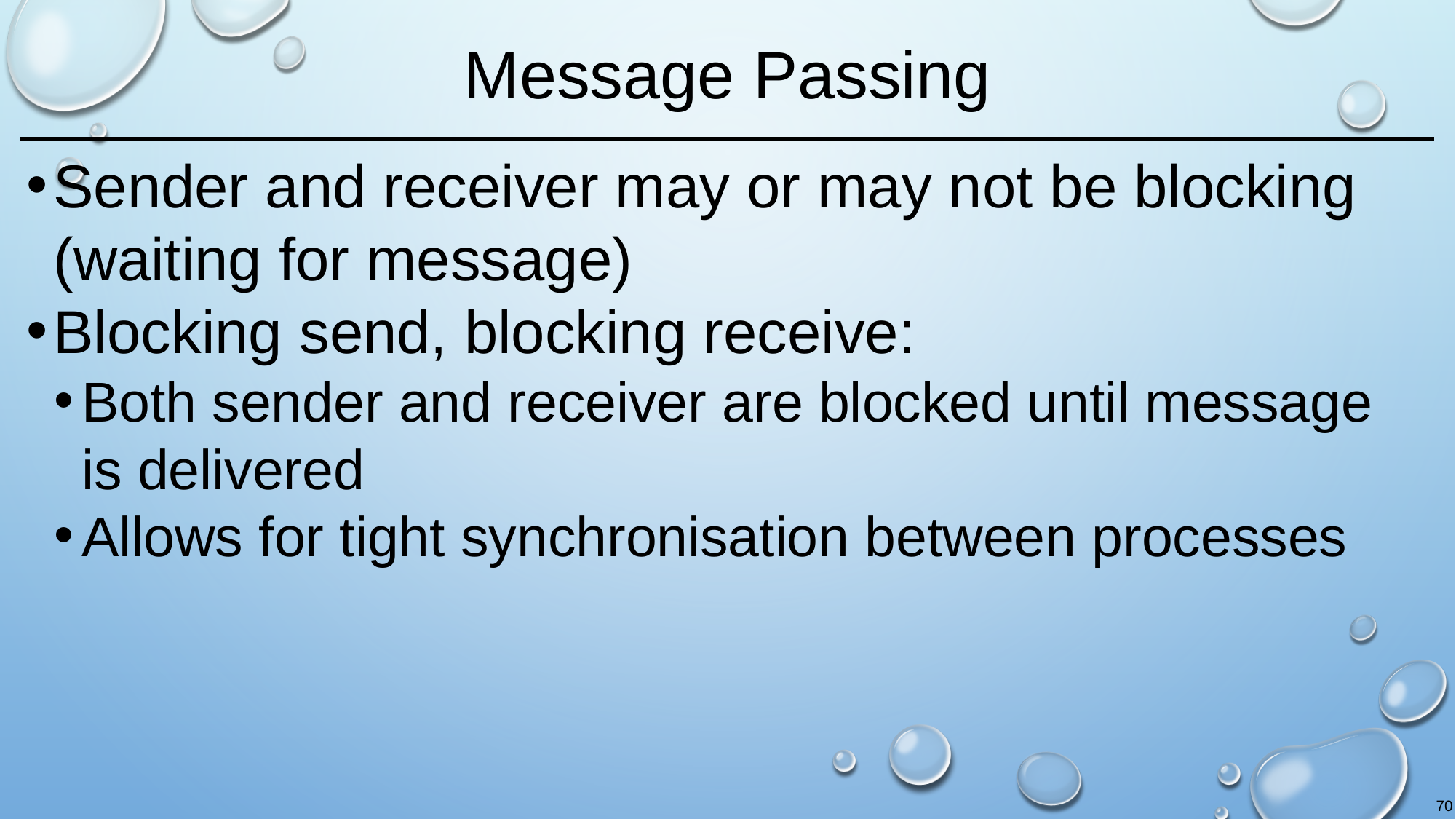

# Message Passing
Sender and receiver may or may not be blocking (waiting for message)
Blocking send, blocking receive:
Both sender and receiver are blocked until message is delivered
Allows for tight synchronisation between processes

70